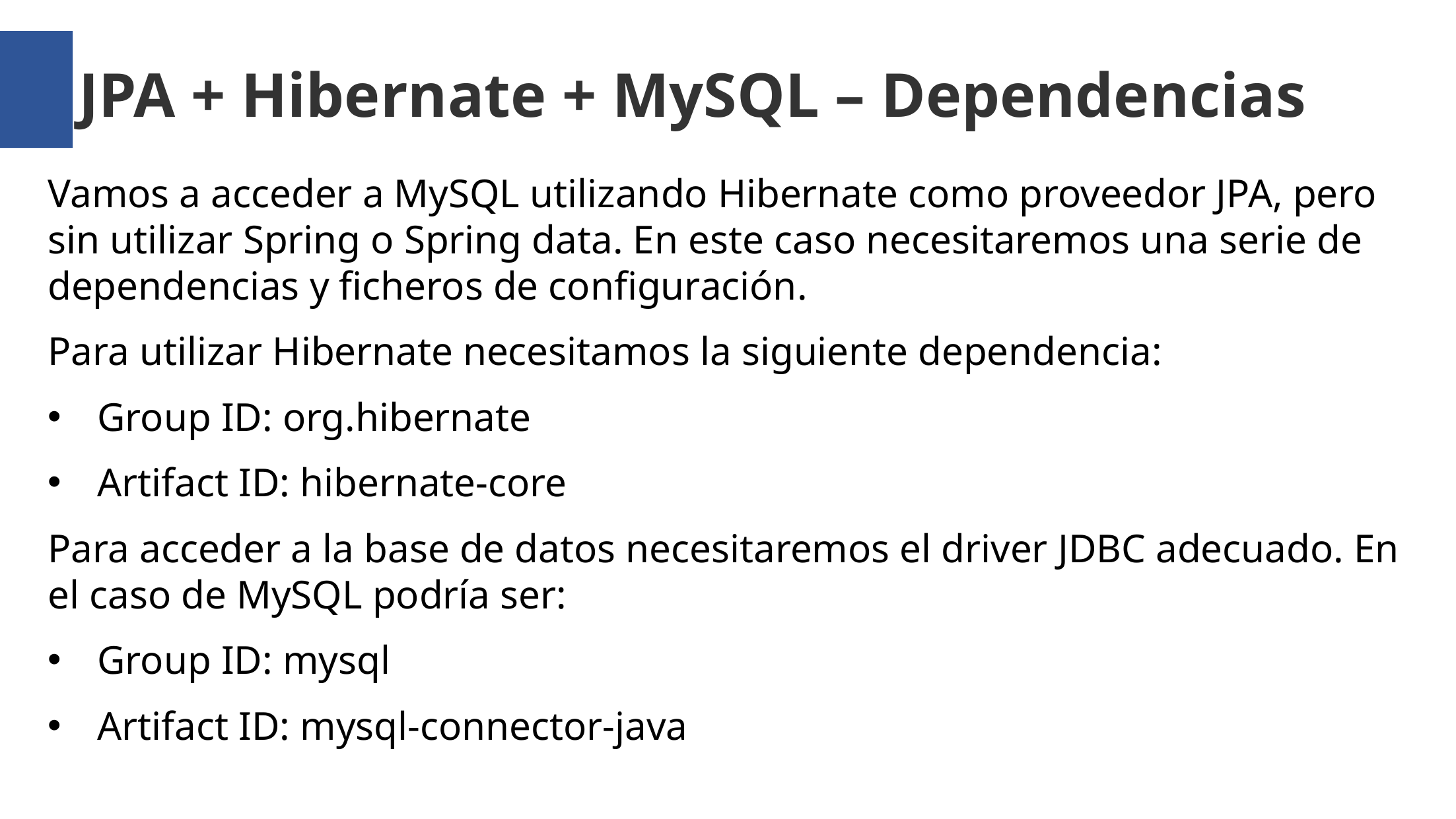

JPA + Hibernate + MySQL – Dependencias
Vamos a acceder a MySQL utilizando Hibernate como proveedor JPA, pero sin utilizar Spring o Spring data. En este caso necesitaremos una serie de dependencias y ficheros de configuración.
Para utilizar Hibernate necesitamos la siguiente dependencia:
Group ID: org.hibernate
Artifact ID: hibernate-core
Para acceder a la base de datos necesitaremos el driver JDBC adecuado. En el caso de MySQL podría ser:
Group ID: mysql
Artifact ID: mysql-connector-java